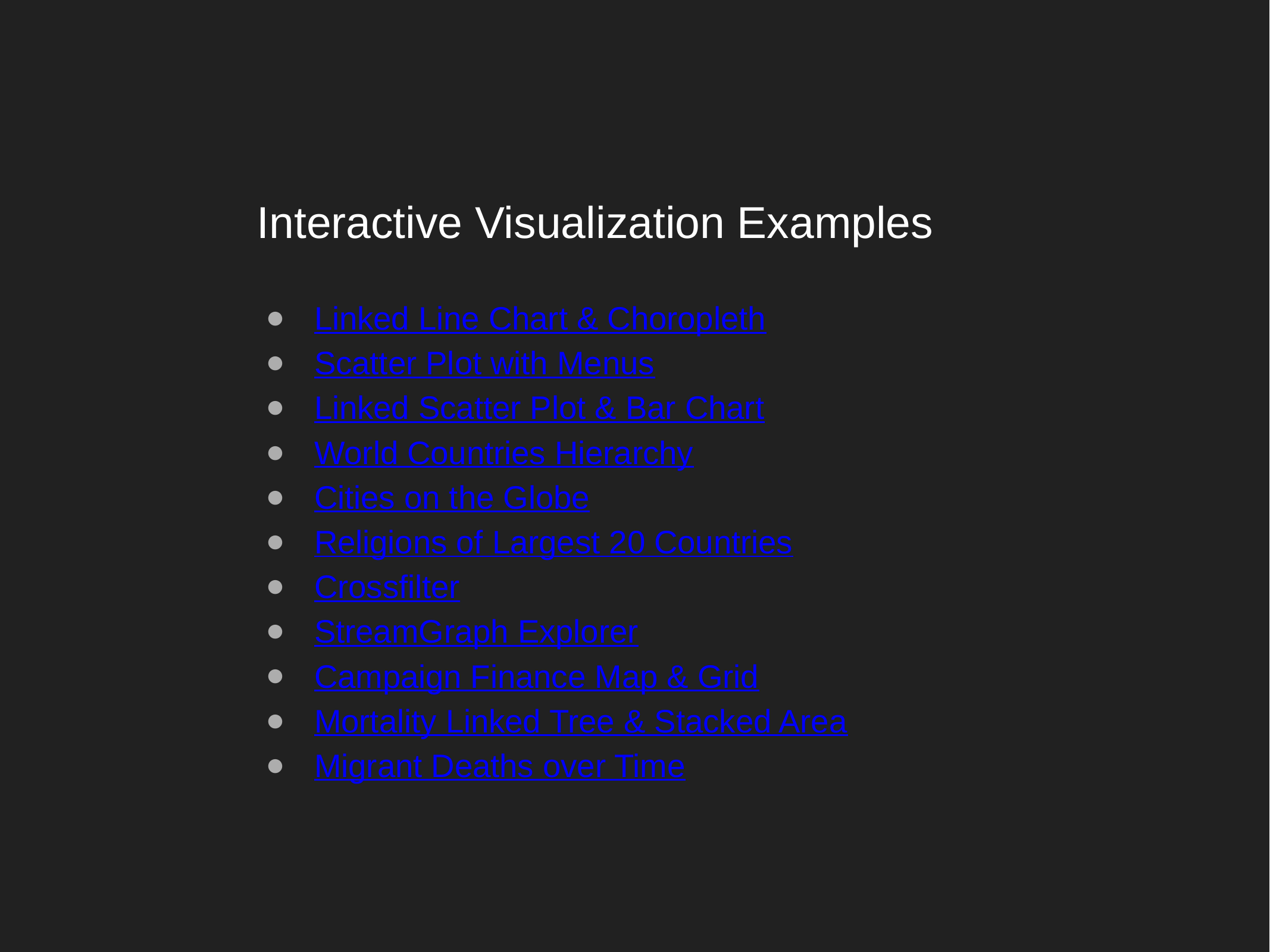

# Interactive Visualization Examples
Linked Line Chart & Choropleth
Scatter Plot with Menus
Linked Scatter Plot & Bar Chart
World Countries Hierarchy
Cities on the Globe
Religions of Largest 20 Countries
Crossfilter
StreamGraph Explorer
Campaign Finance Map & Grid
Mortality Linked Tree & Stacked Area
Migrant Deaths over Time